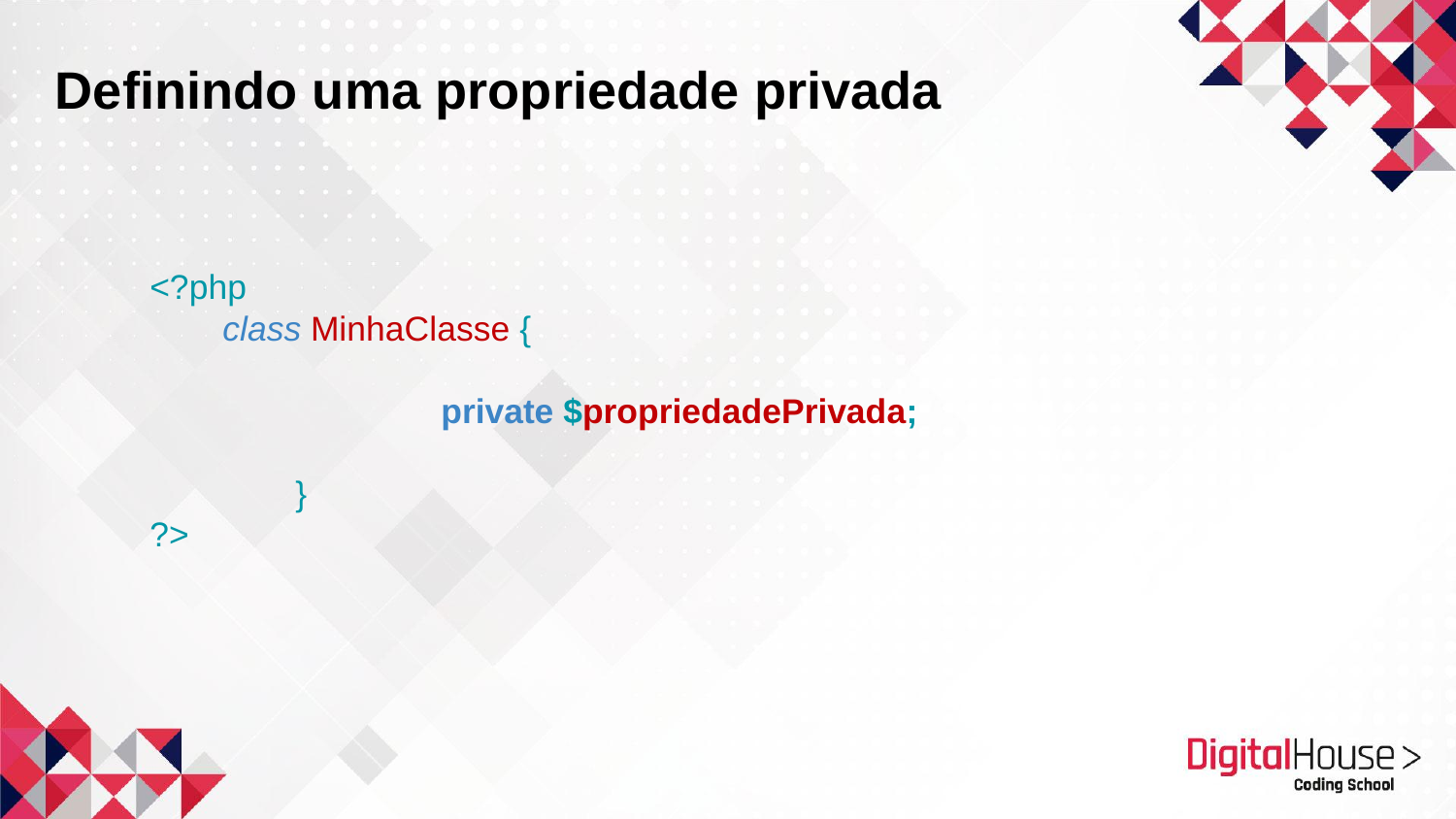

Definindo uma propriedade privada
<?php
class MinhaClasse {

		private $propriedadePrivada;

	}
?>